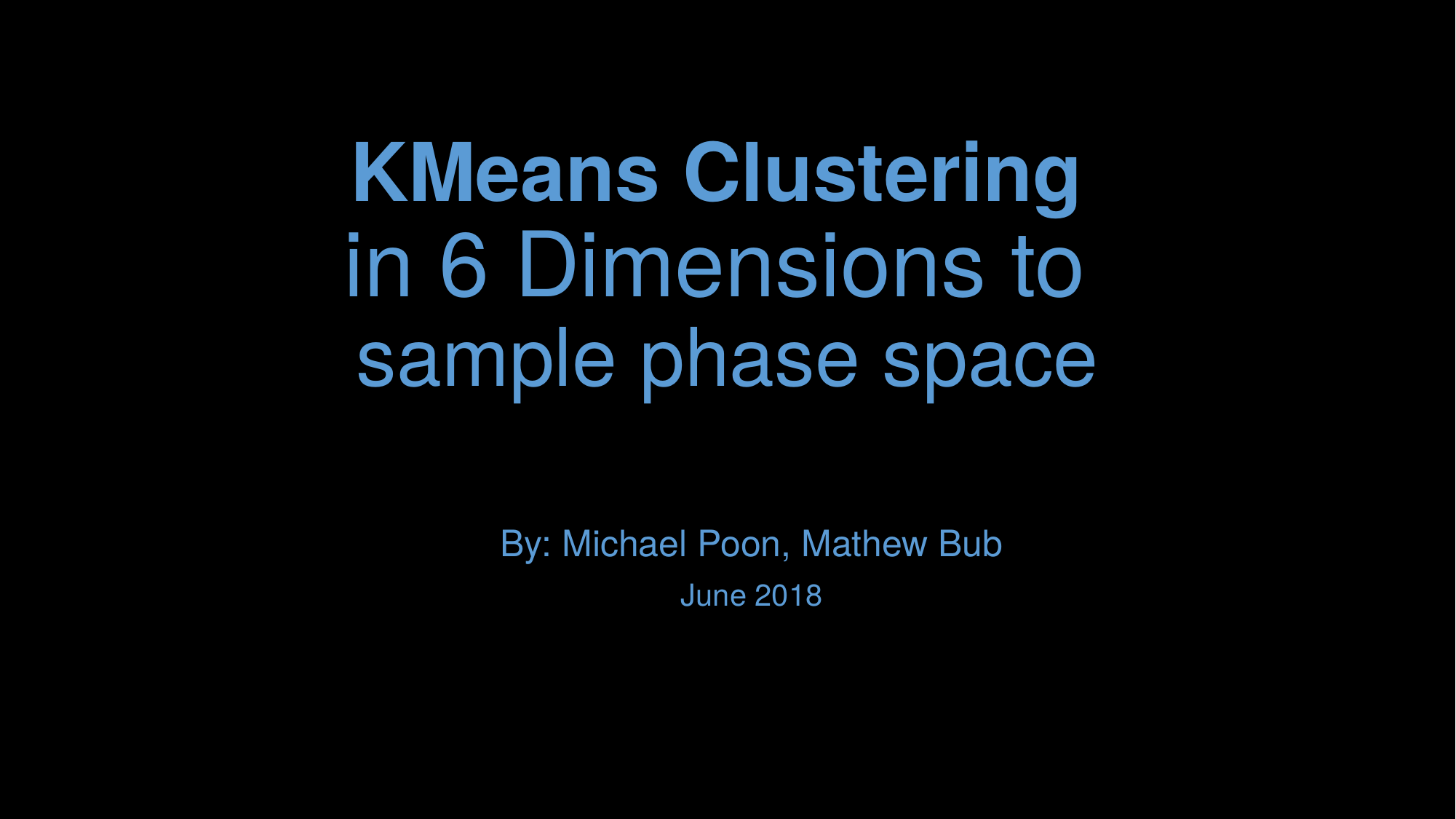

# KMeans Clustering in 6 Dimensions to sample phase space
By: Michael Poon, Mathew Bub
June 2018